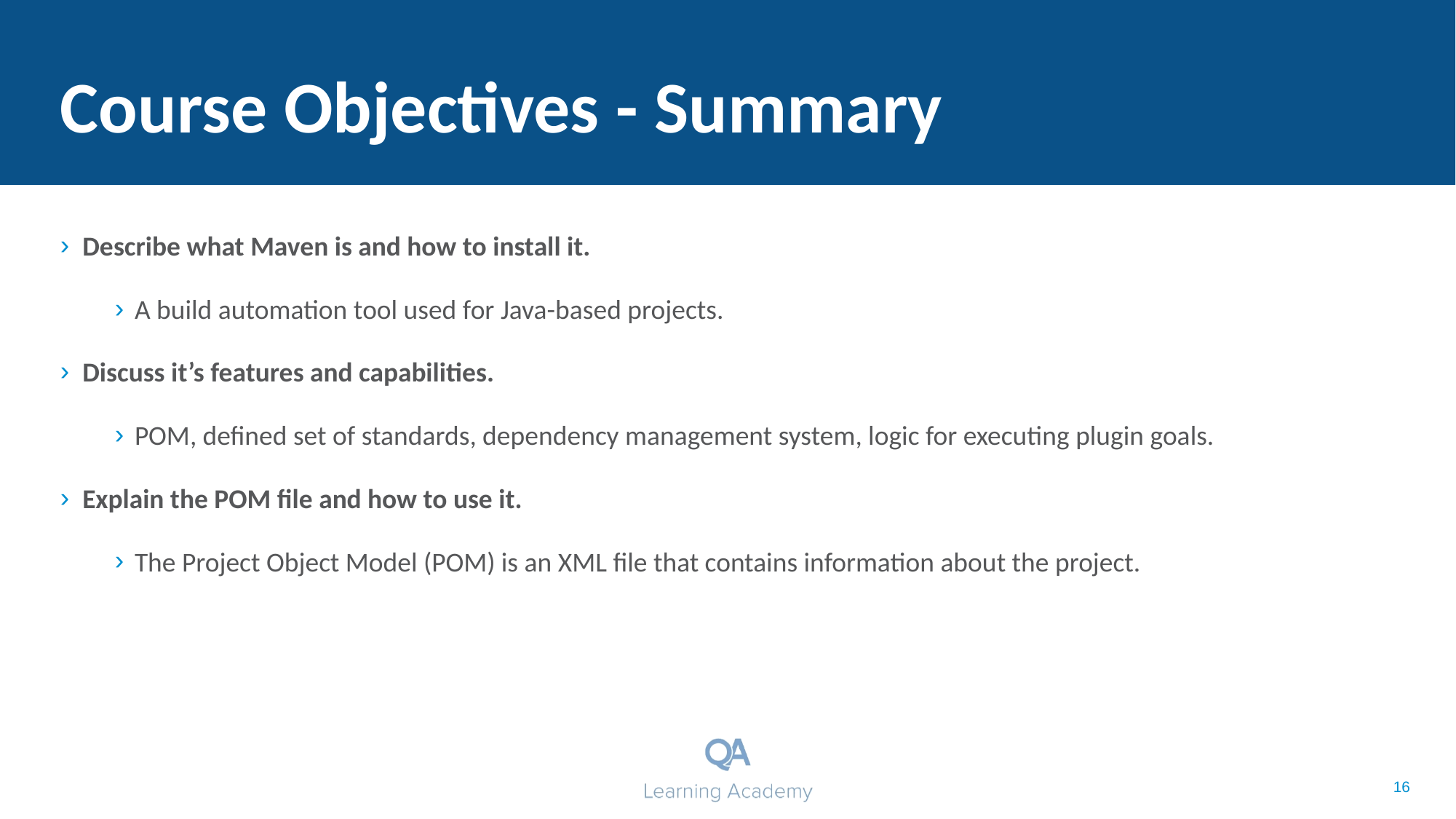

# Course Objectives - Summary
Describe what Maven is and how to install it.
A build automation tool used for Java-based projects.
Discuss it’s features and capabilities.
POM, defined set of standards, dependency management system, logic for executing plugin goals.
Explain the POM file and how to use it.
The Project Object Model (POM) is an XML file that contains information about the project.